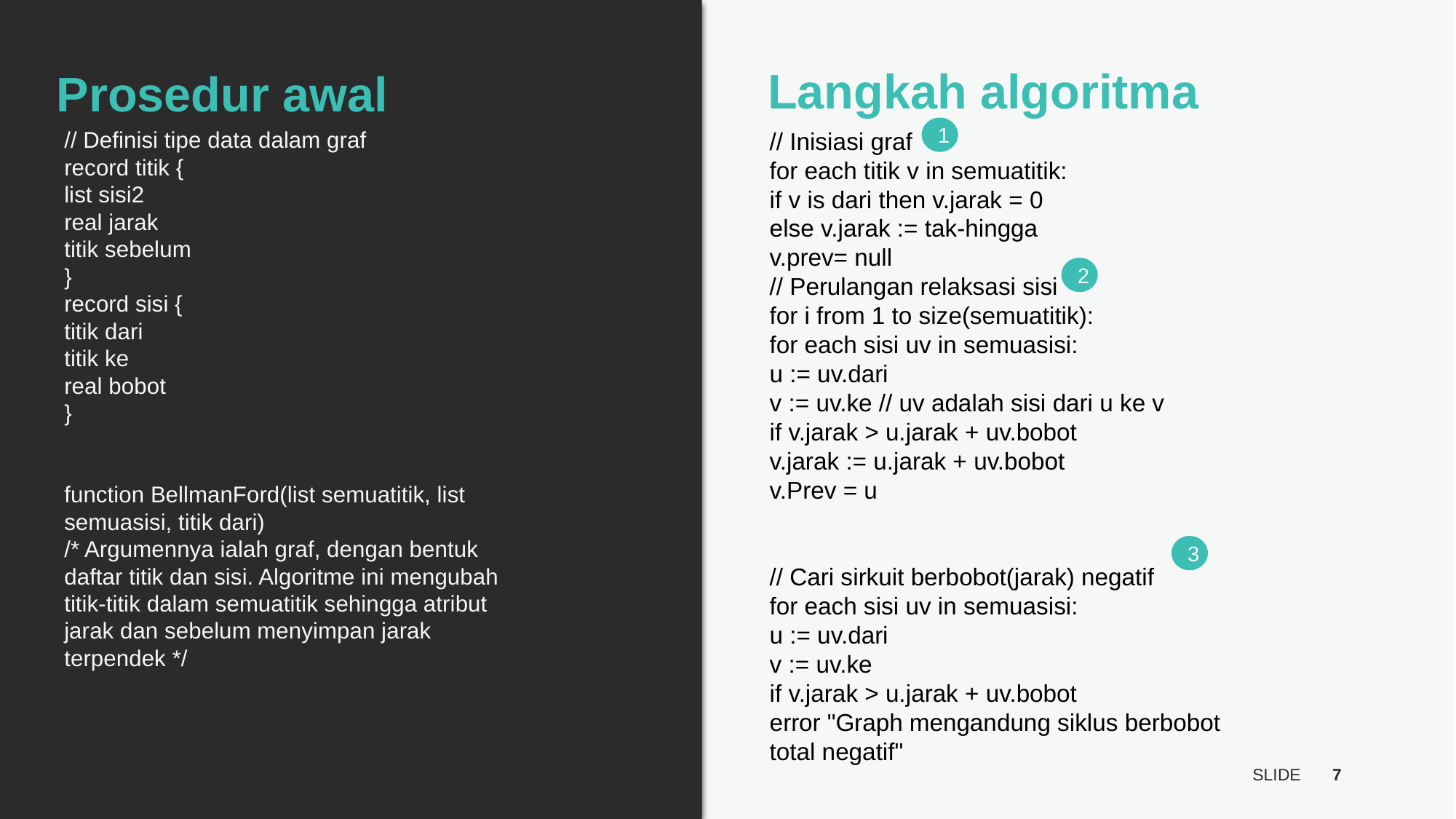

Langkah algoritma

Prosedur awal
1
// Definisi tipe data dalam graf
record titik {
list sisi2
real jarak
titik sebelum
}
record sisi {
titik dari
titik ke
real bobot
}

function BellmanFord(list semuatitik, list semuasisi, titik dari)
/* Argumennya ialah graf, dengan bentuk daftar titik dan sisi. Algoritme ini mengubah titik-titik dalam semuatitik sehingga atribut jarak dan sebelum menyimpan jarak terpendek */

// Inisiasi graf
for each titik v in semuatitik:
if v is dari then v.jarak = 0
else v.jarak := tak-hingga
v.prev= null
// Perulangan relaksasi sisi
for i from 1 to size(semuatitik):
for each sisi uv in semuasisi:
u := uv.dari
v := uv.ke // uv adalah sisi dari u ke v
if v.jarak > u.jarak + uv.bobot
v.jarak := u.jarak + uv.bobot
v.Prev = u

// Cari sirkuit berbobot(jarak) negatif
for each sisi uv in semuasisi:
u := uv.dari
v := uv.ke
if v.jarak > u.jarak + uv.bobot
error "Graph mengandung siklus berbobot total negatif"
2
3